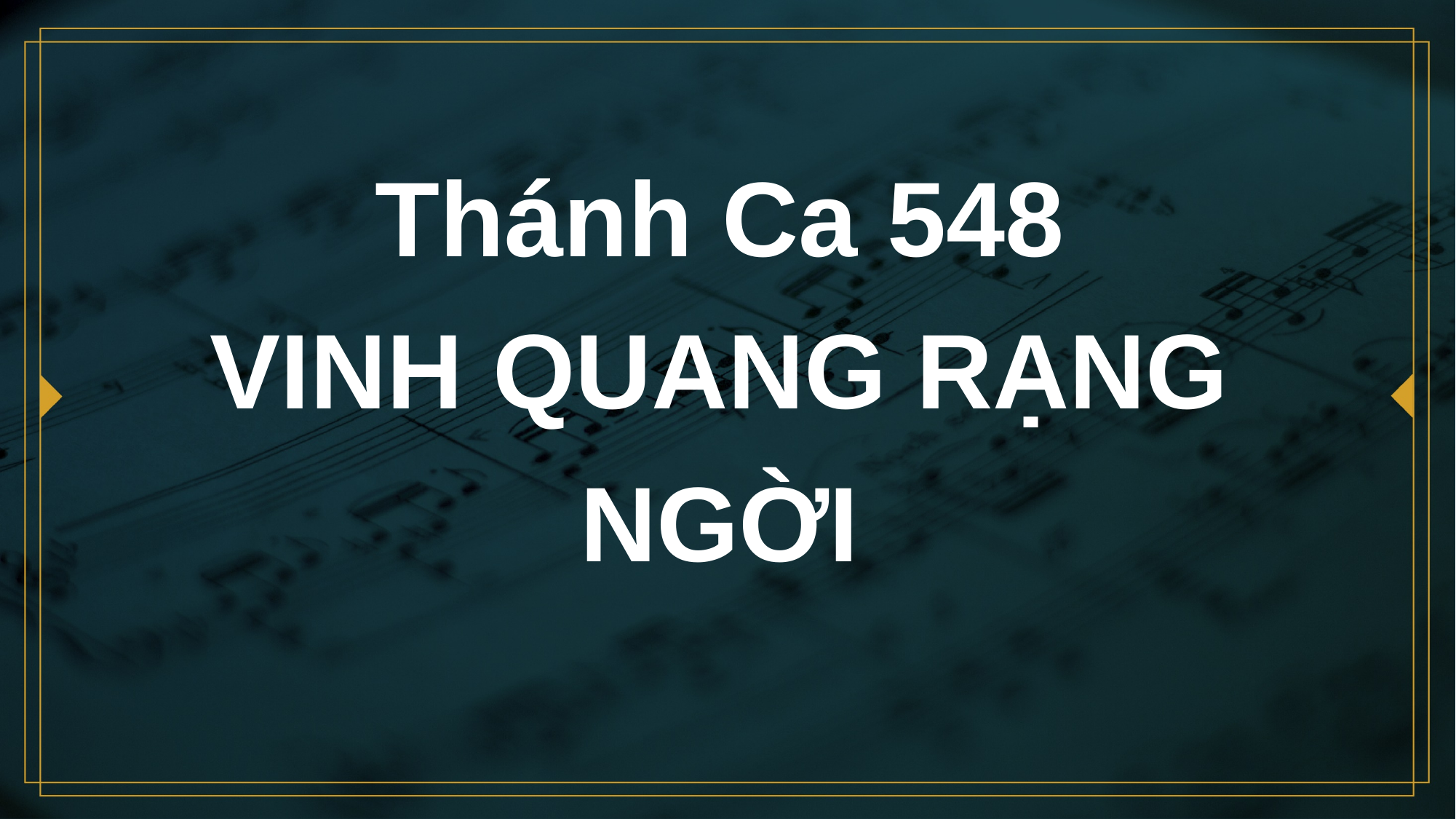

# Thánh Ca 548 VINH QUANG RẠNG NGỜI